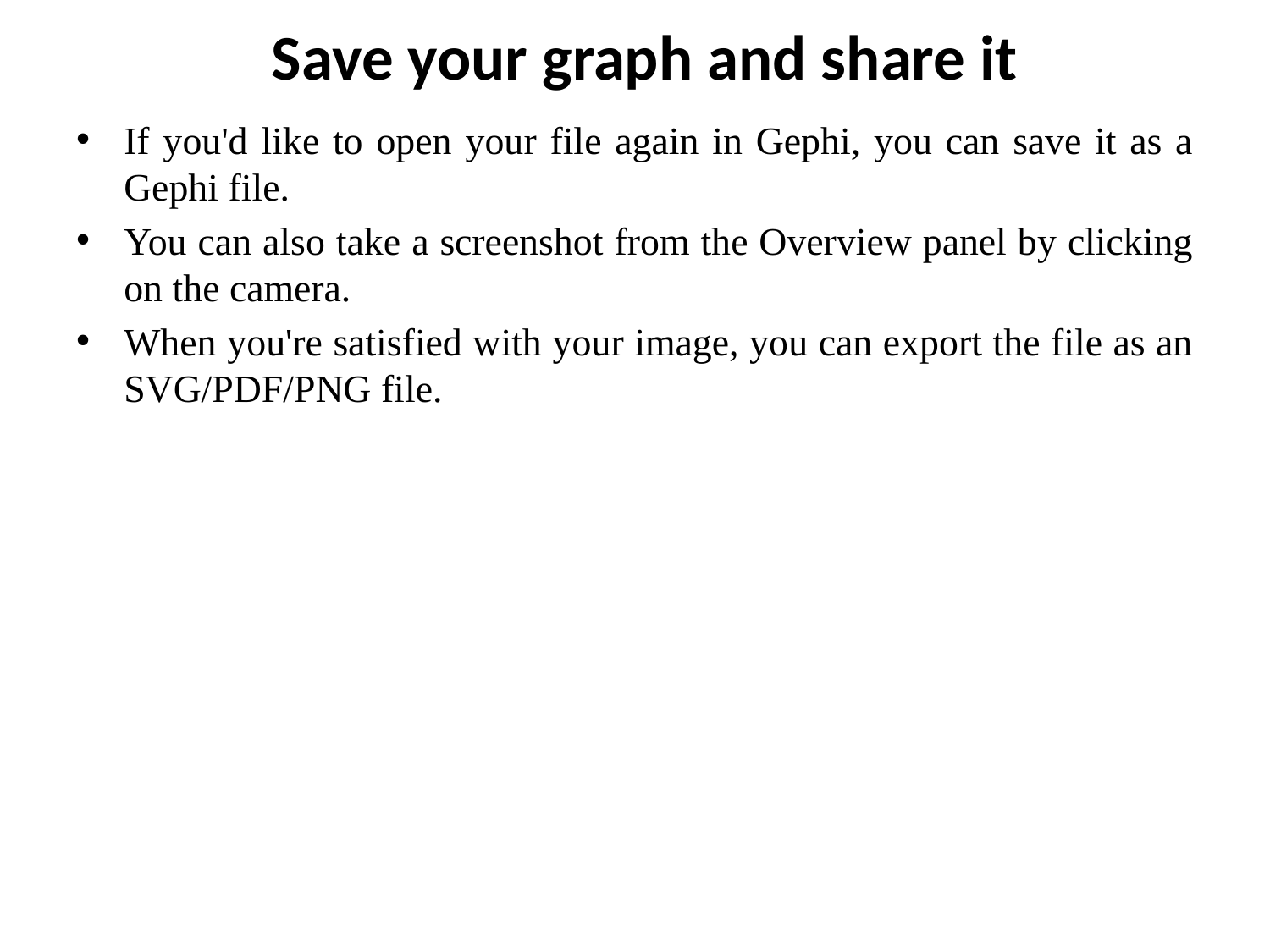

# Save your graph and share it
If you'd like to open your file again in Gephi, you can save it as a Gephi file.
You can also take a screenshot from the Overview panel by clicking on the camera.
When you're satisfied with your image, you can export the file as an SVG/PDF/PNG file.